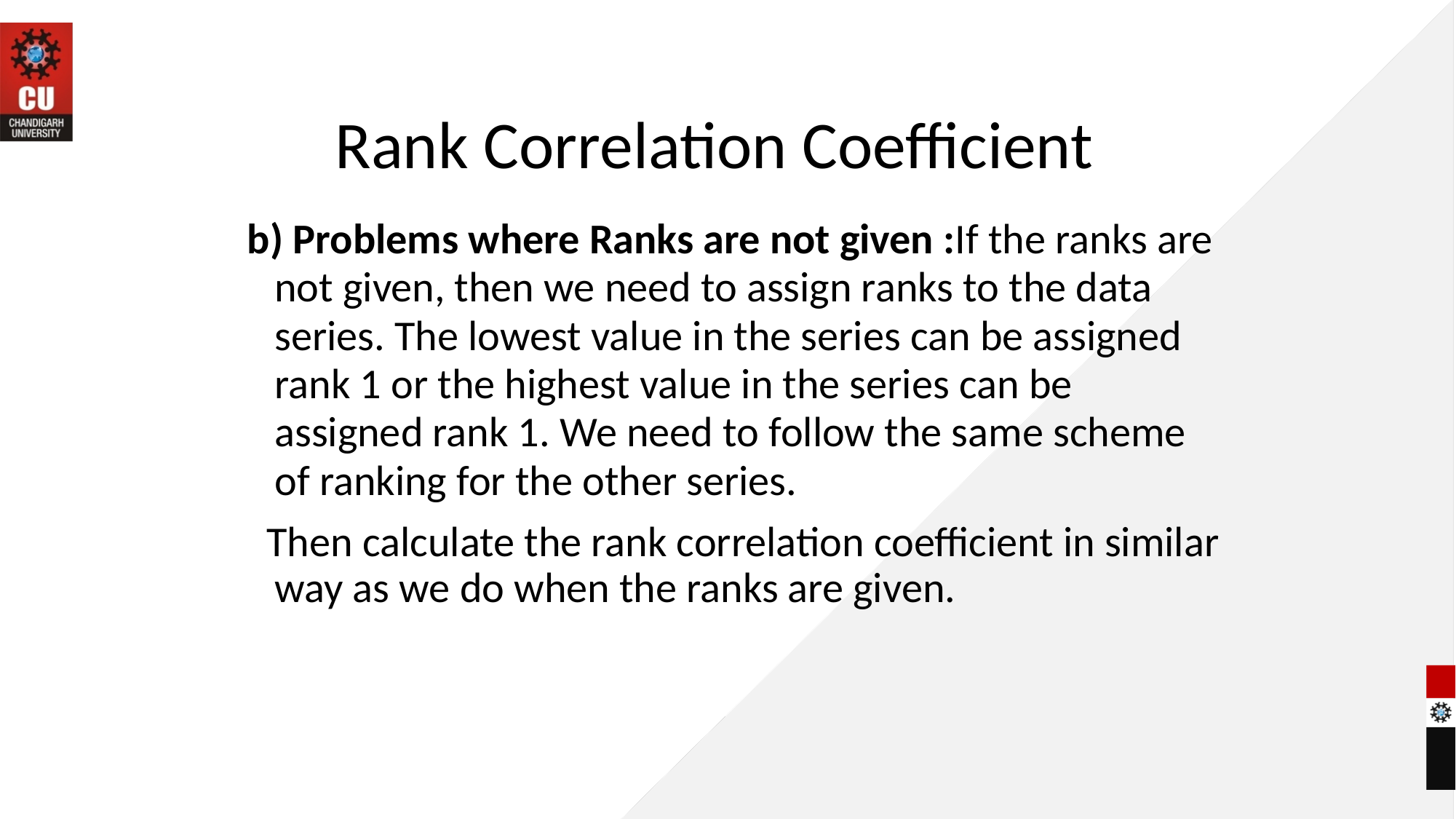

# Rank Correlation Coefficient
b) Problems where Ranks are not given :If the ranks are not given, then we need to assign ranks to the data series. The lowest value in the series can be assigned rank 1 or the highest value in the series can be assigned rank 1. We need to follow the same scheme of ranking for the other series.
  Then calculate the rank correlation coefficient in similar way as we do when the ranks are given.